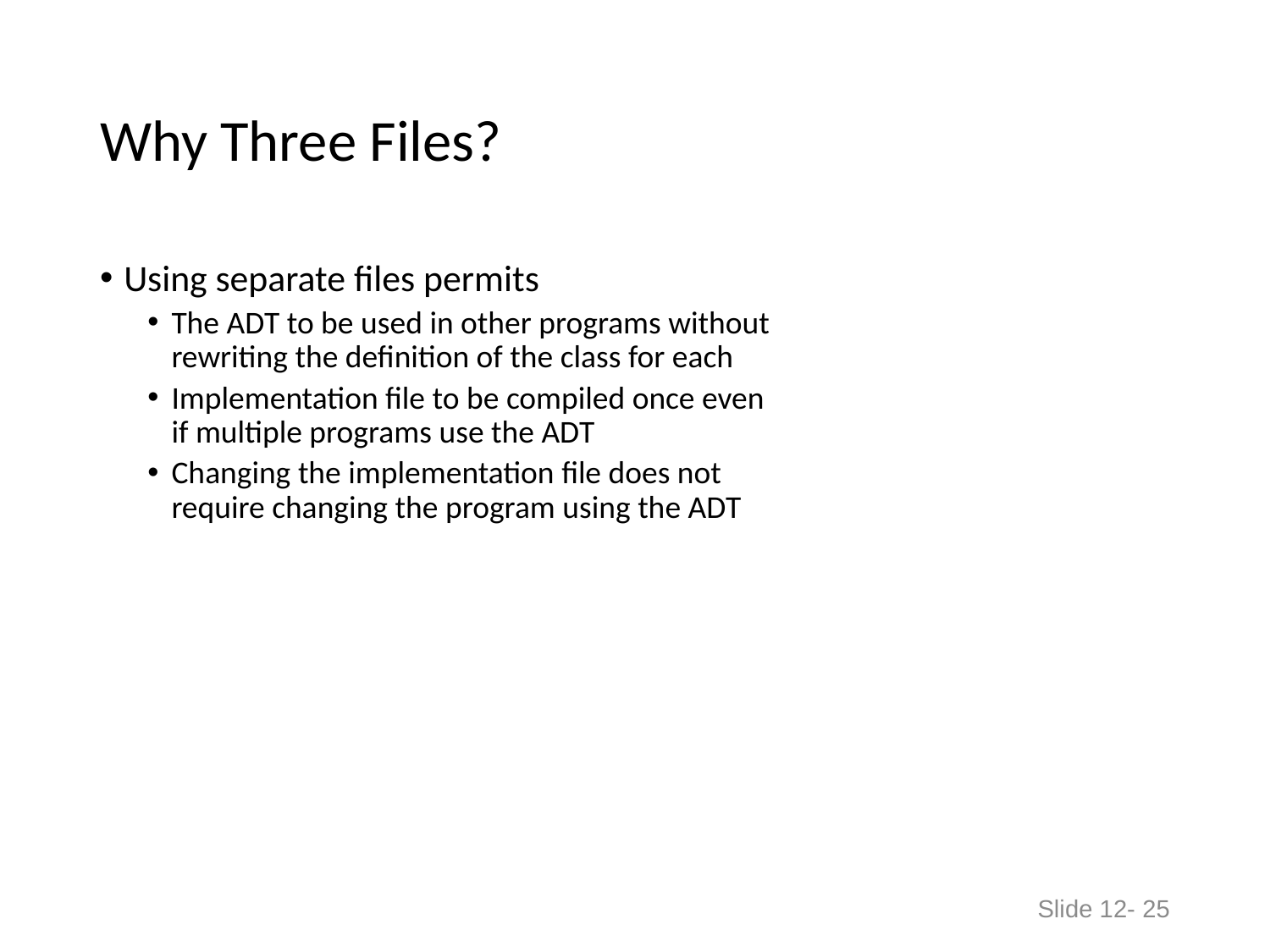

# Why Three Files?
Using separate files permits
The ADT to be used in other programs without
rewriting the definition of the class for each
Implementation file to be compiled once even
if multiple programs use the ADT
Changing the implementation file does not
require changing the program using the ADT
Slide 12- 25